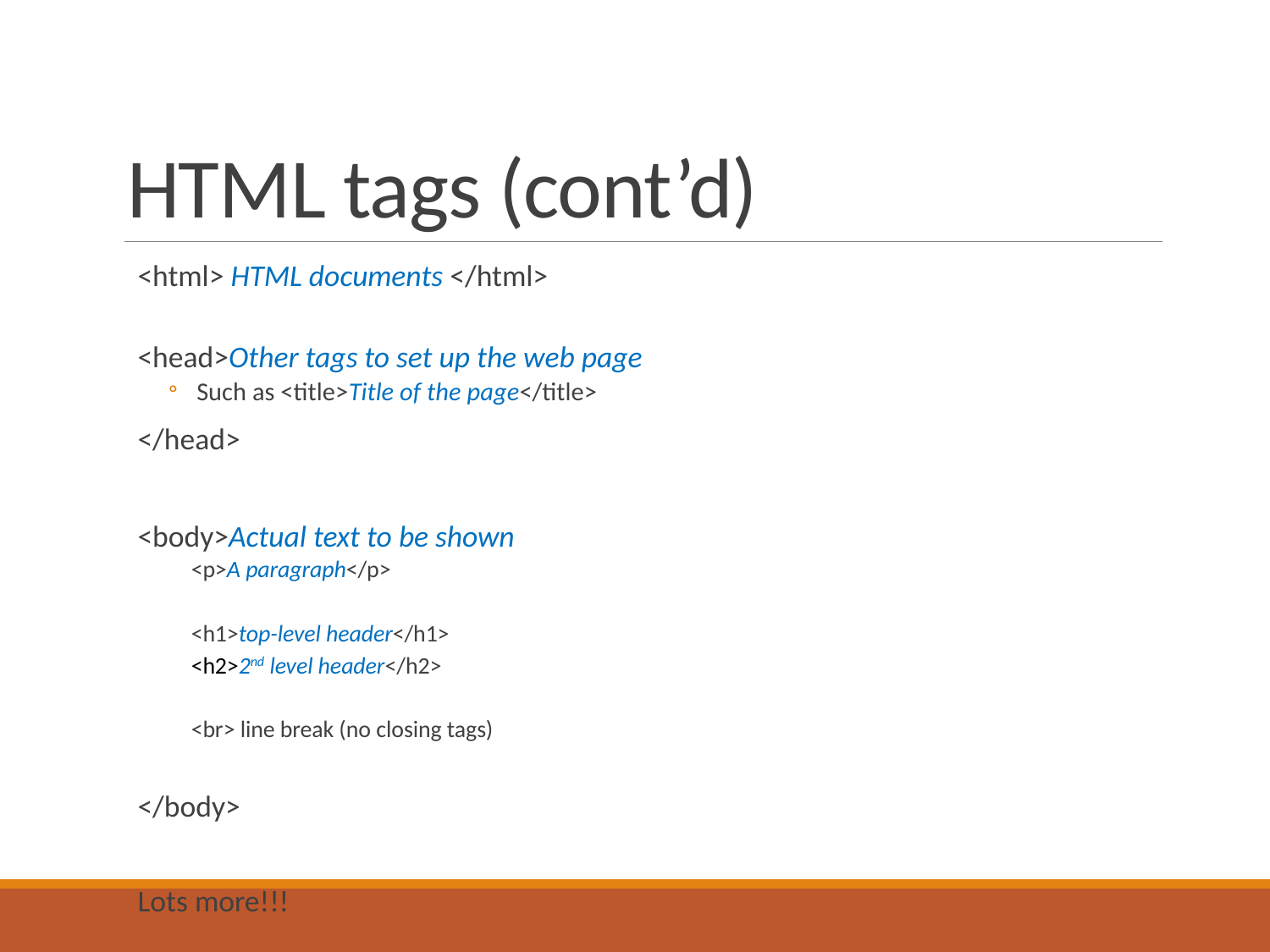

# HTML tags (cont’d)
<html> HTML documents </html>

<head>Other tags to set up the web page
Such as <title>Title of the page</title>
</head>

<body>Actual text to be shown
<p>A paragraph</p>

<h1>top-level header</h1>
<h2>2nd level header</h2>

<br> line break (no closing tags)

</body>

Lots more!!!